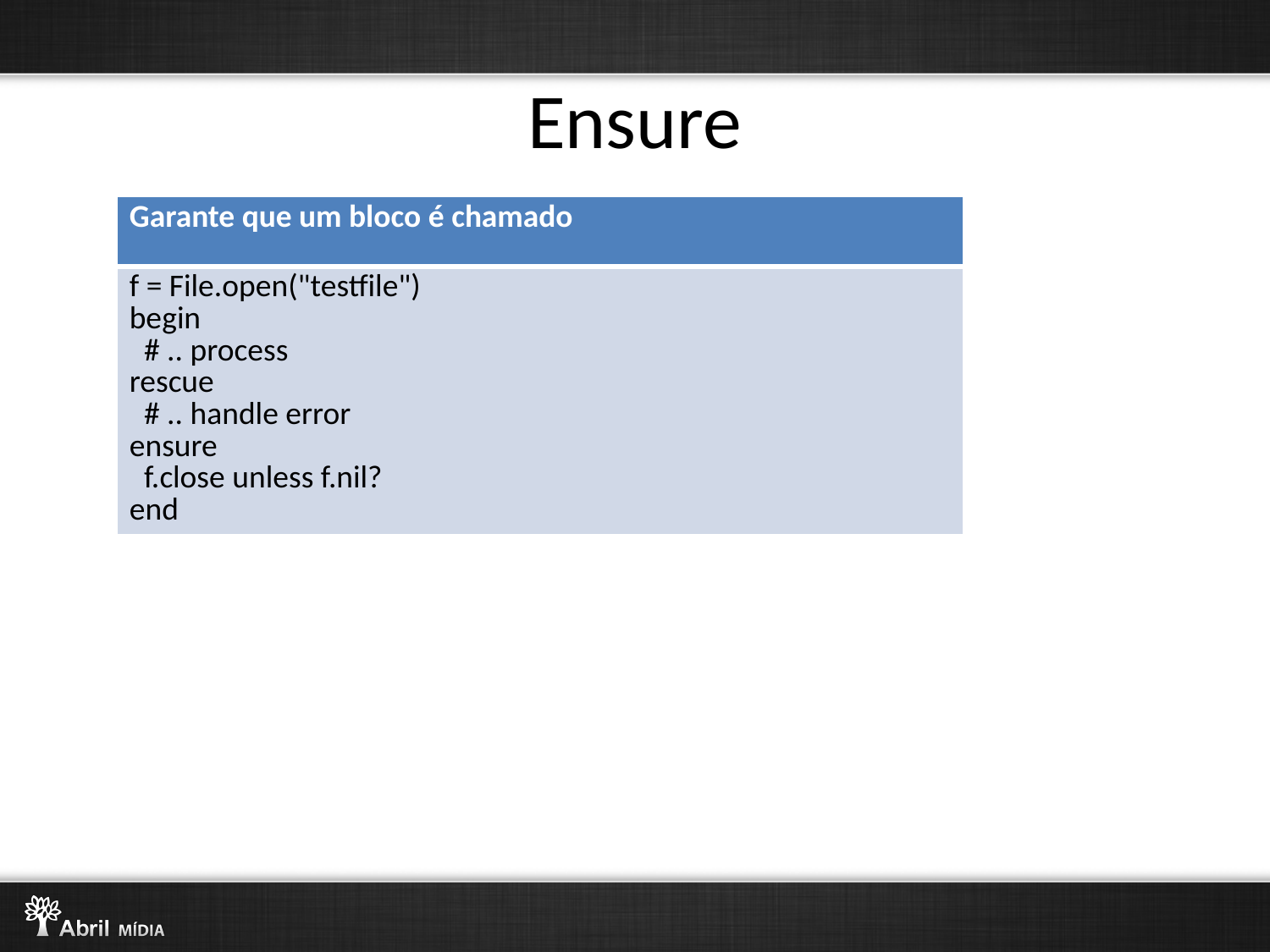

# Ensure
| Garante que um bloco é chamado |
| --- |
| f = File.open("testfile") begin # .. process rescue # .. handle error ensure f.close unless f.nil? end |